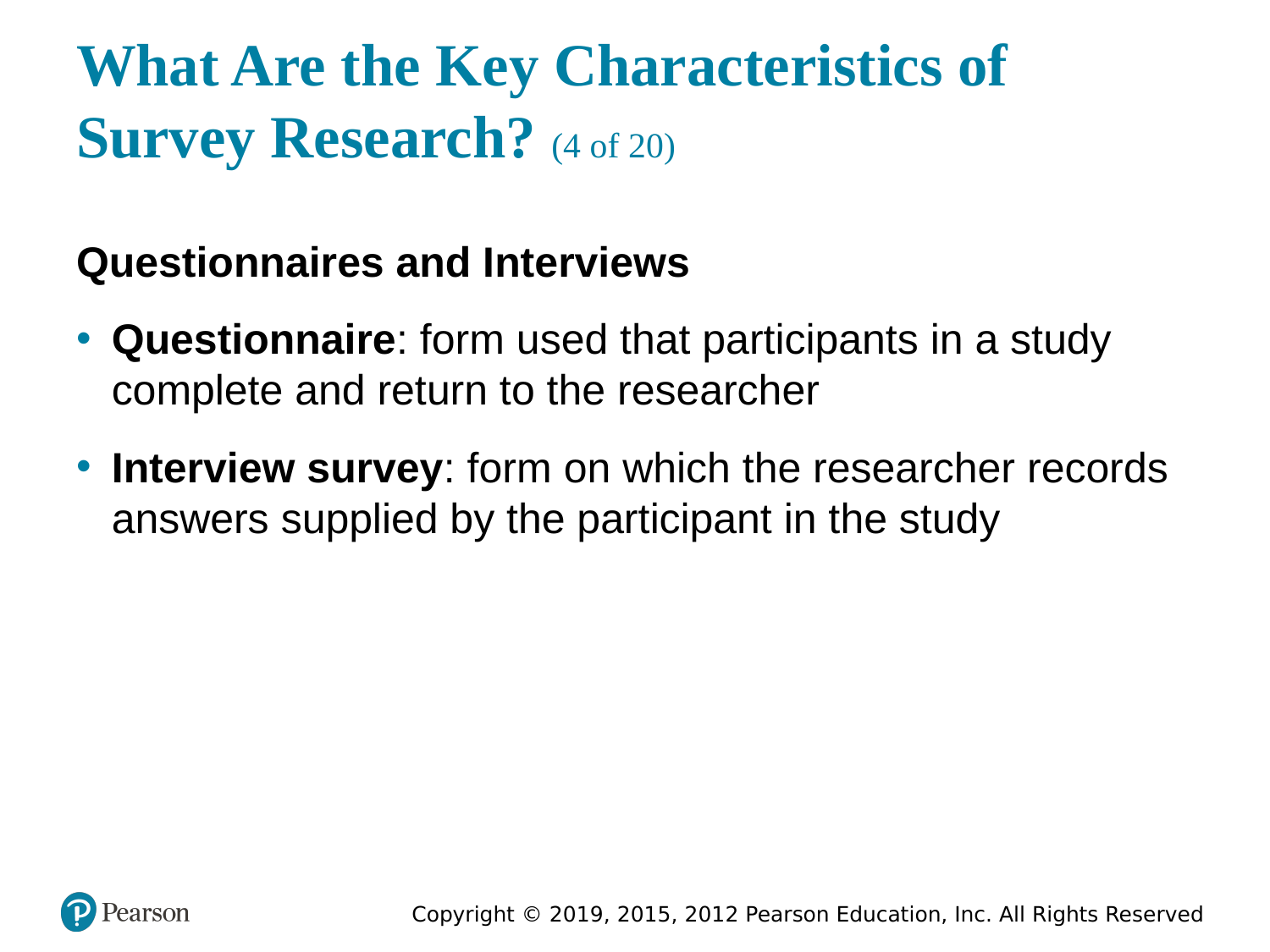

# What Are the Key Characteristics of Survey Research? (4 of 20)
Questionnaires and Interviews
Questionnaire: form used that participants in a study complete and return to the researcher
Interview survey: form on which the researcher records answers supplied by the participant in the study